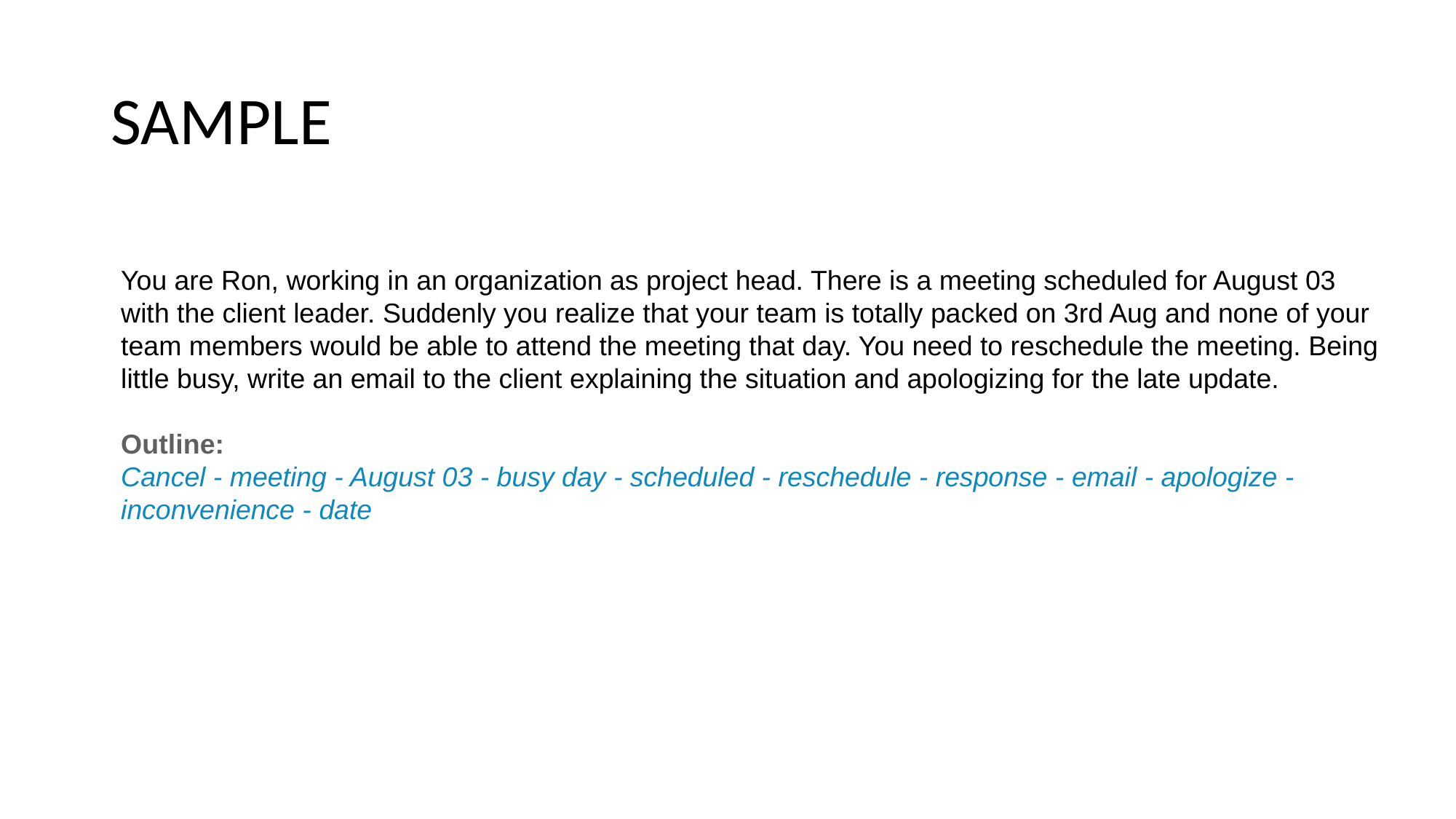

# SAMPLE
You are Ron, working in an organization as project head. There is a meeting scheduled for August 03 with the client leader. Suddenly you realize that your team is totally packed on 3rd Aug and none of your team members would be able to attend the meeting that day. You need to reschedule the meeting. Being little busy, write an email to the client explaining the situation and apologizing for the late update.
Outline:
Cancel - meeting - August 03 - busy day - scheduled - reschedule - response - email - apologize - inconvenience - date